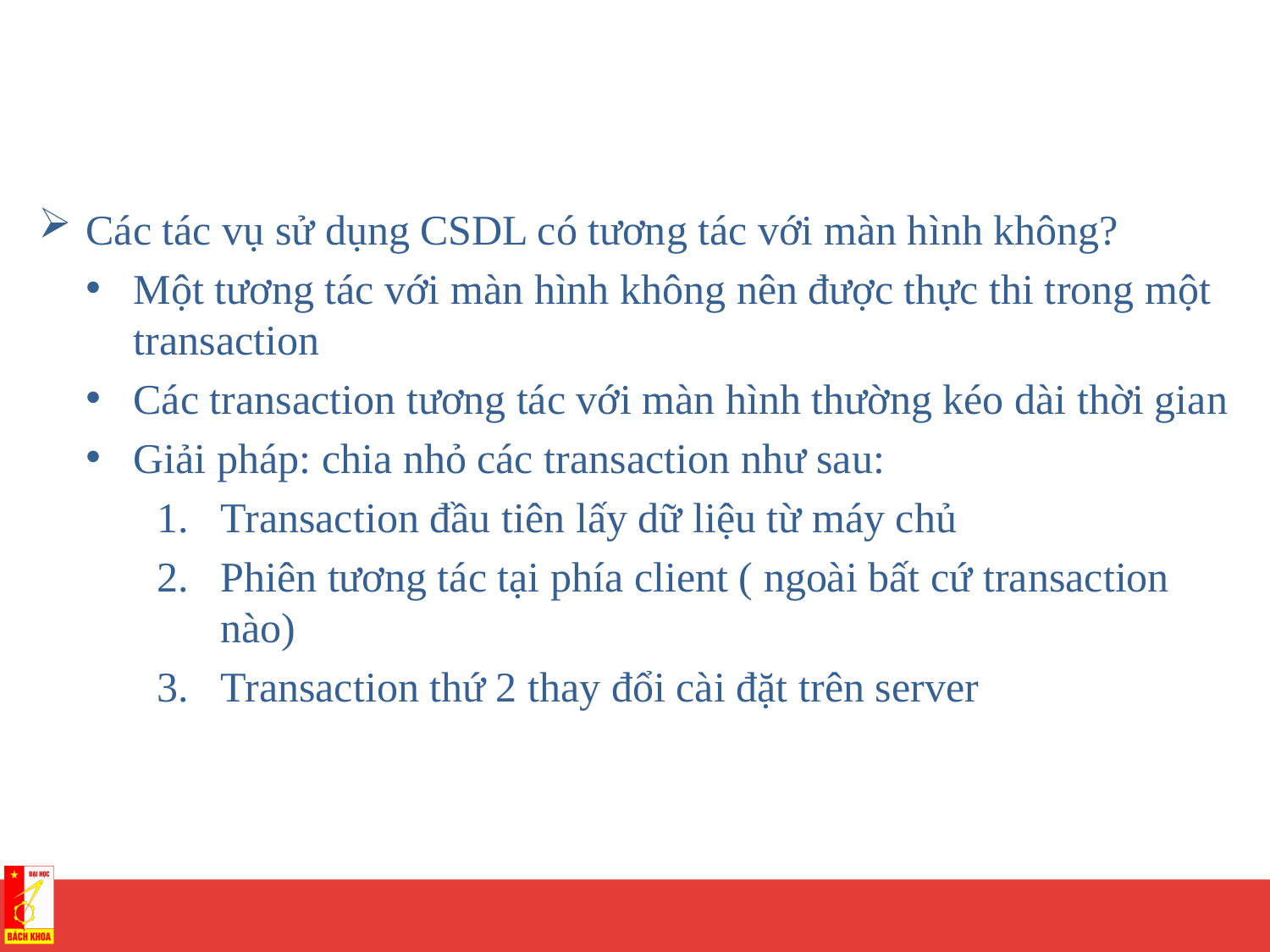

#
Các tác vụ sử dụng CSDL có tương tác với màn hình không?
Một tương tác với màn hình không nên được thực thi trong một transaction
Các transaction tương tác với màn hình thường kéo dài thời gian
Giải pháp: chia nhỏ các transaction như sau:
Transaction đầu tiên lấy dữ liệu từ máy chủ
Phiên tương tác tại phía client ( ngoài bất cứ transaction nào)
Transaction thứ 2 thay đổi cài đặt trên server